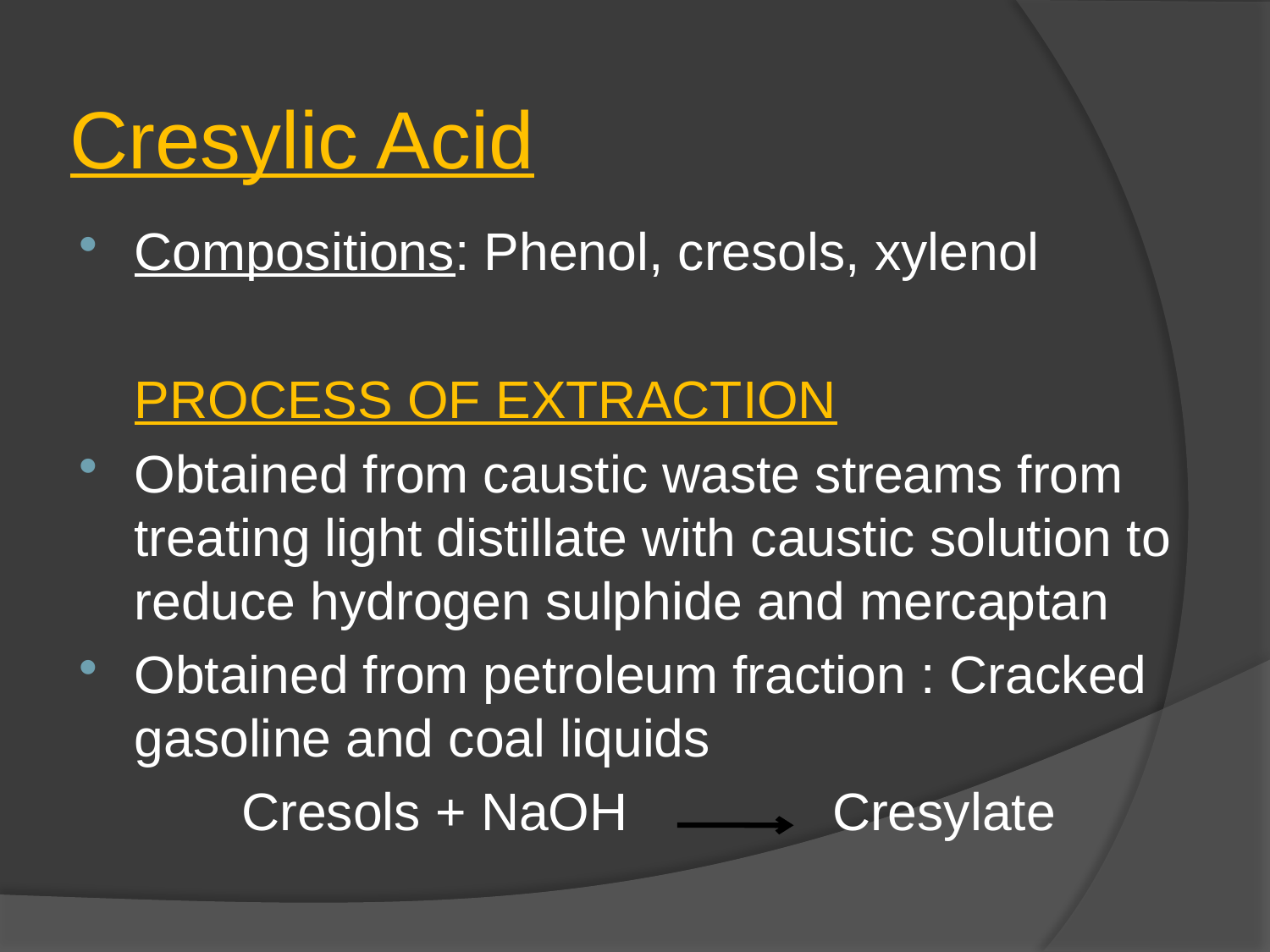

# Cresylic Acid
Compositions: Phenol, cresols, xylenol

	PROCESS OF EXTRACTION
Obtained from caustic waste streams from treating light distillate with caustic solution to reduce hydrogen sulphide and mercaptan
Obtained from petroleum fraction : Cracked gasoline and coal liquids
           Cresols + NaOH              Cresylate